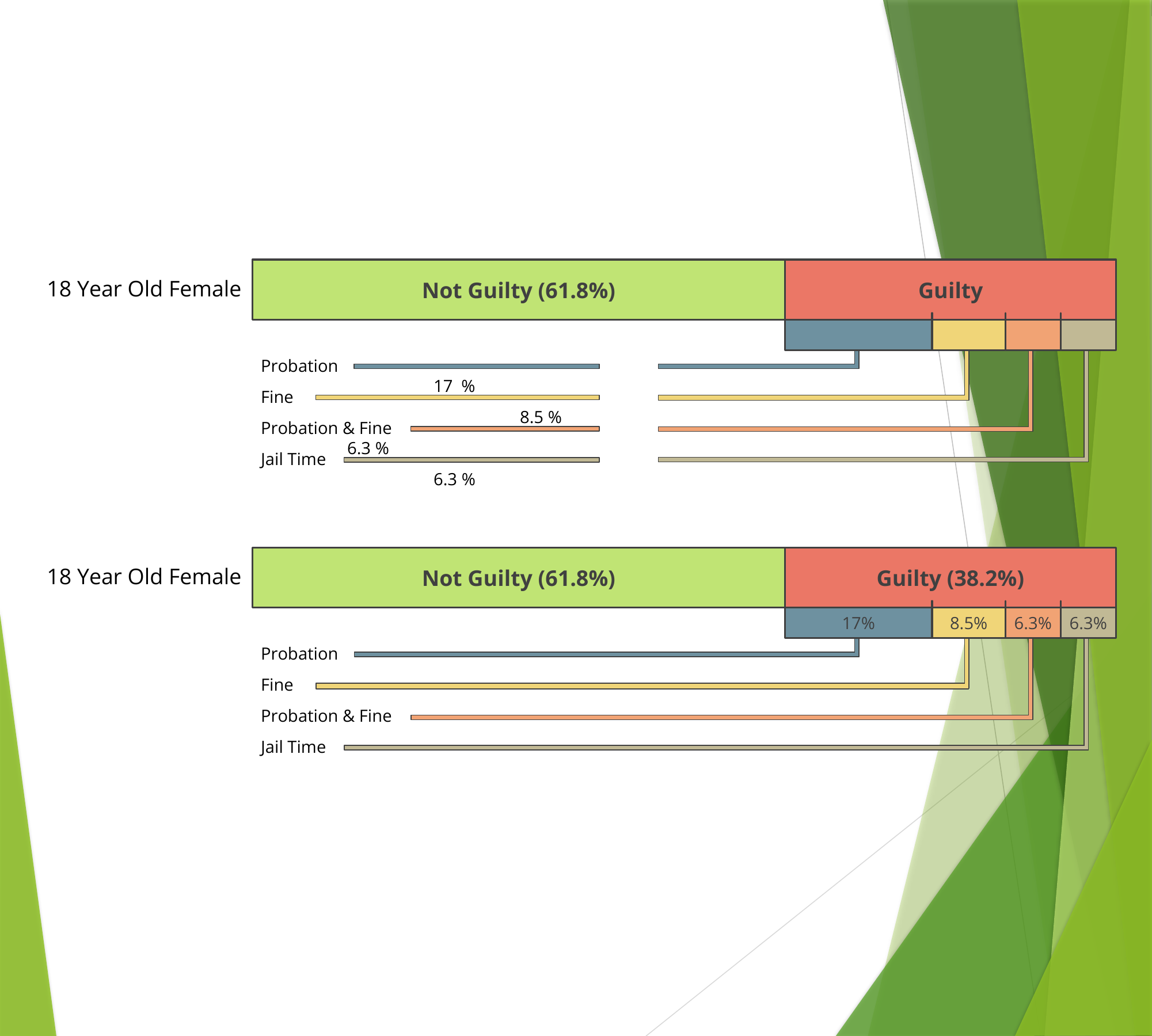

Not Guilty (61.8%)
Guilty
18 Year Old Female

Probation							17  %

Fine								8.5 %

Probation & Fine					6.3 %

Jail Time							6.3 %

Not Guilty (61.8%)
Guilty (38.2%)
18 Year Old Female
17%
8.5%
6.3%
6.3%

Probation

Fine

Probation & Fine

Jail Time